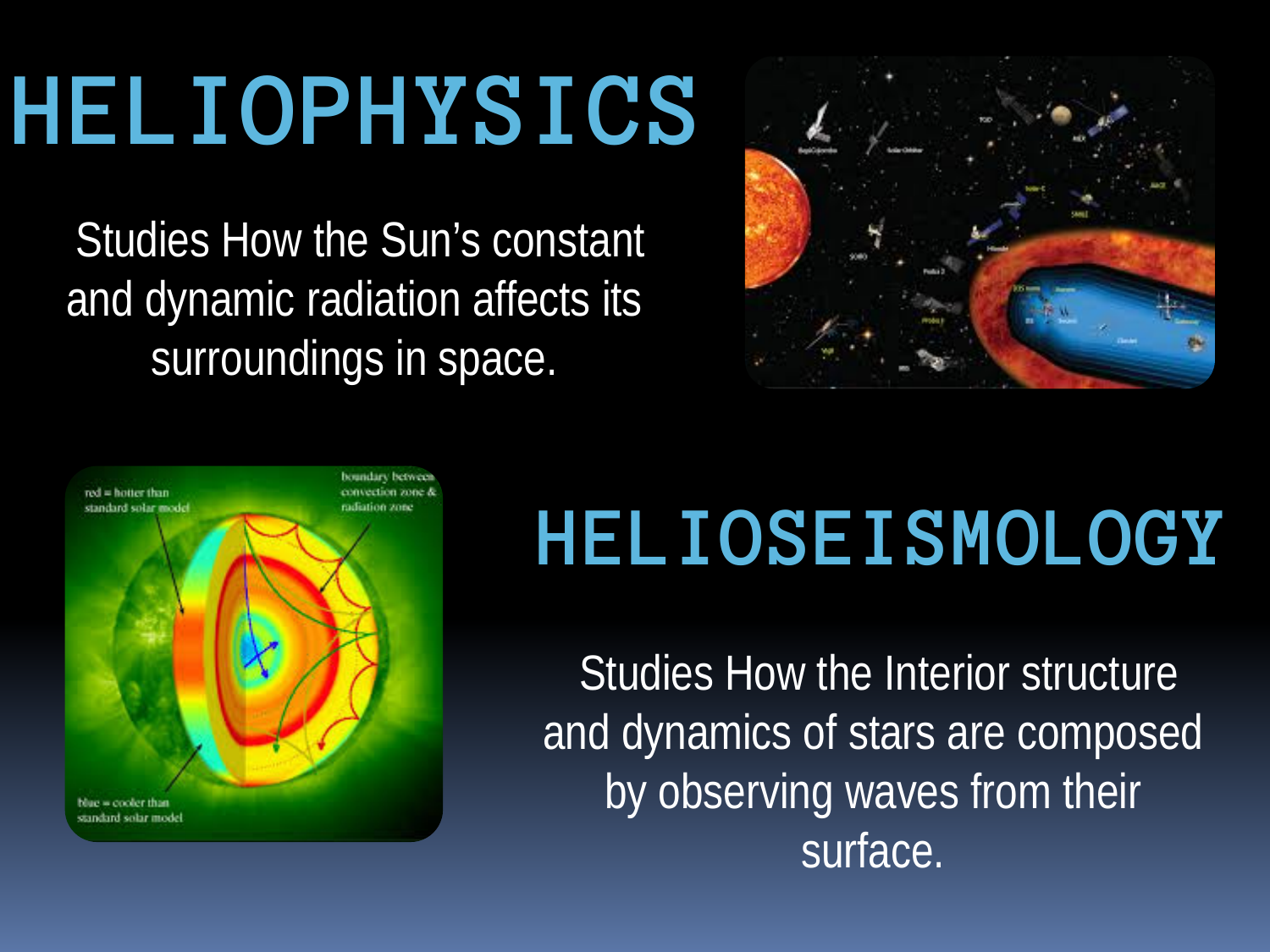

HELIOPHYSICS

 Studies How the Sun’s constant and dynamic radiation affects its surroundings in space.
HELIOSEISMOLOGY

 Studies How the Interior structure and dynamics of stars are composed by observing waves from their surface.